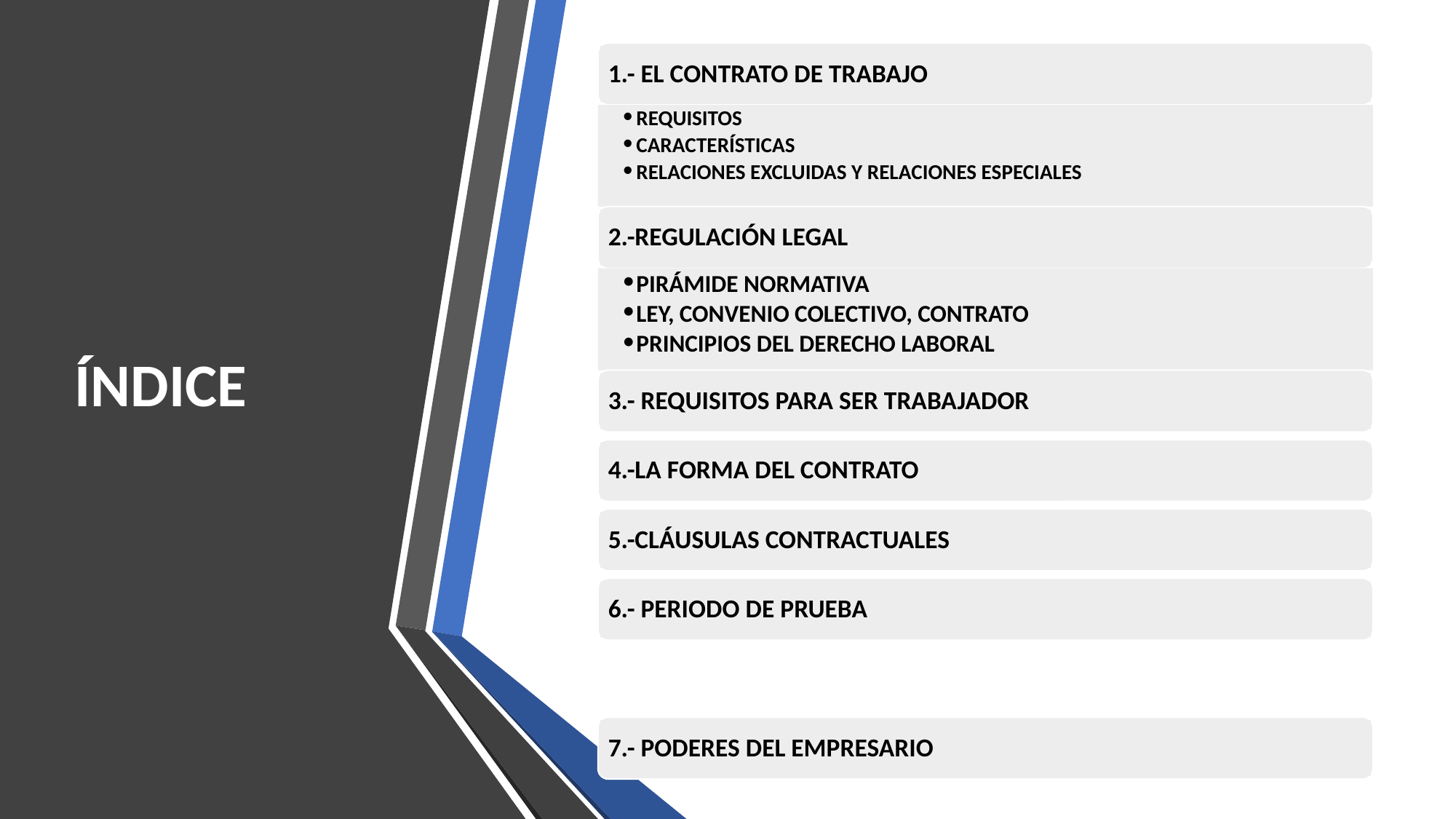

1.- EL CONTRATO DE TRABAJO

REQUISITOS
CARACTERÍSTICAS
RELACIONES EXCLUIDAS Y RELACIONES ESPECIALES

2.-REGULACIÓN LEGAL

PIRÁMIDE NORMATIVA
LEY, CONVENIO COLECTIVO, CONTRATO
PRINCIPIOS DEL DERECHO LABORAL

3.- REQUISITOS PARA SER TRABAJADOR

4.-LA FORMA DEL CONTRATO

5.-CLÁUSULAS CONTRACTUALES

6.- PERIODO DE PRUEBA

7.- PODERES DEL EMPRESARIO
ÍNDICE